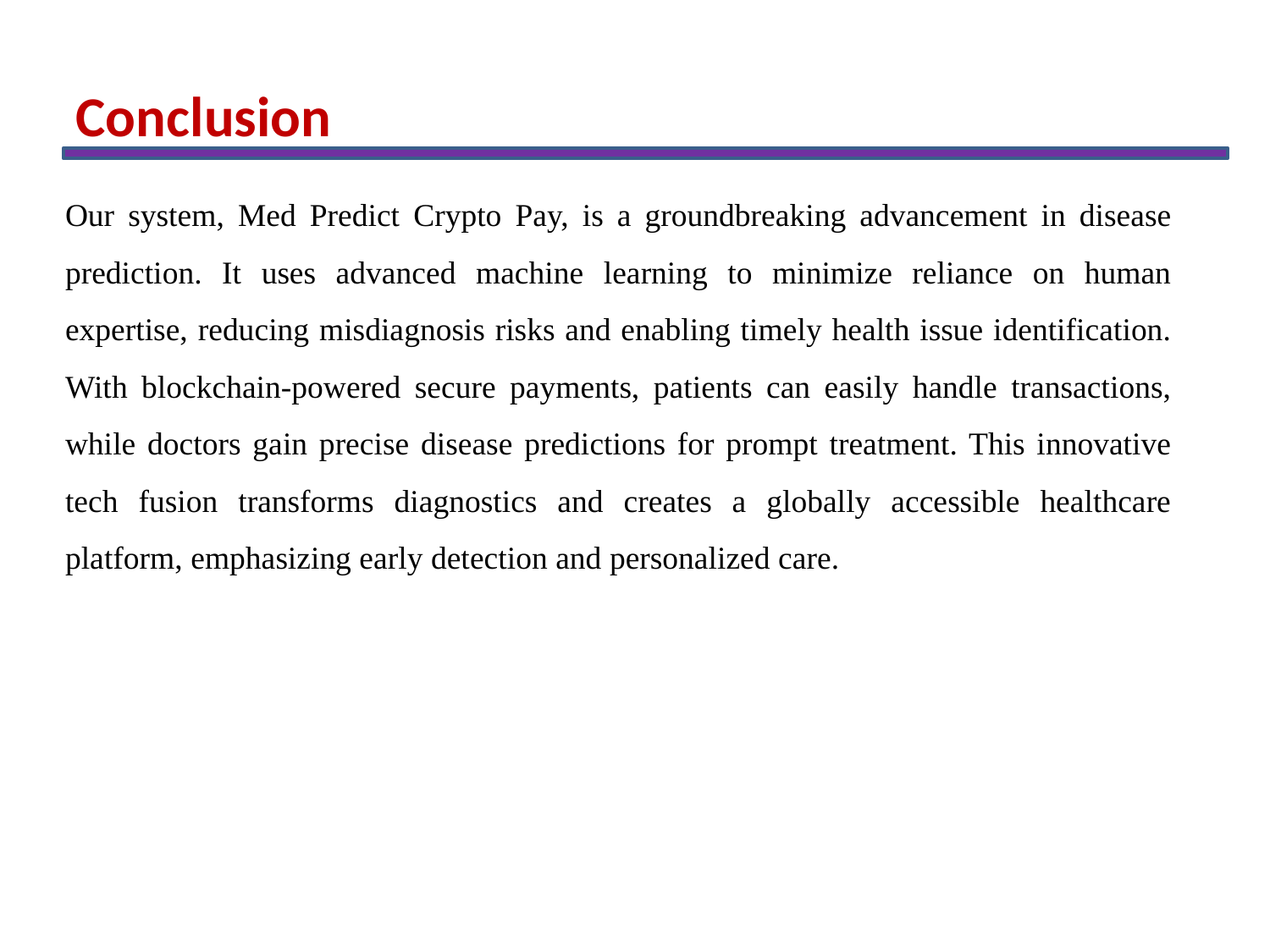

Conclusion

Our system, Med Predict Crypto Pay, is a groundbreaking advancement in disease prediction. It uses advanced machine learning to minimize reliance on human expertise, reducing misdiagnosis risks and enabling timely health issue identification. With blockchain-powered secure payments, patients can easily handle transactions, while doctors gain precise disease predictions for prompt treatment. This innovative tech fusion transforms diagnostics and creates a globally accessible healthcare platform, emphasizing early detection and personalized care.